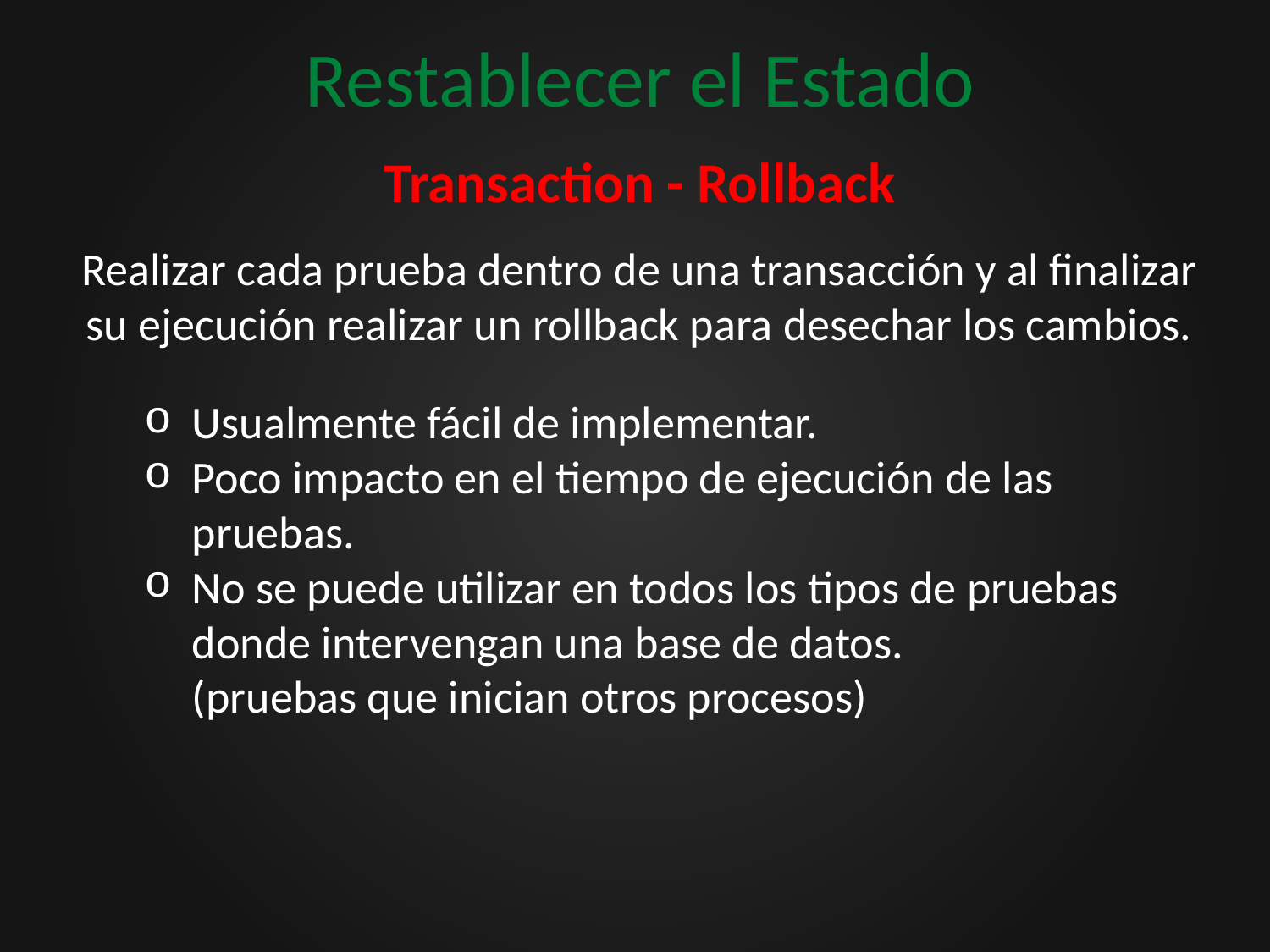

# Restablecer el Estado
Transaction - Rollback
Realizar cada prueba dentro de una transacción y al finalizar su ejecución realizar un rollback para desechar los cambios.
Usualmente fácil de implementar.
Poco impacto en el tiempo de ejecución de las pruebas.
No se puede utilizar en todos los tipos de pruebas donde intervengan una base de datos.
(pruebas que inician otros procesos)